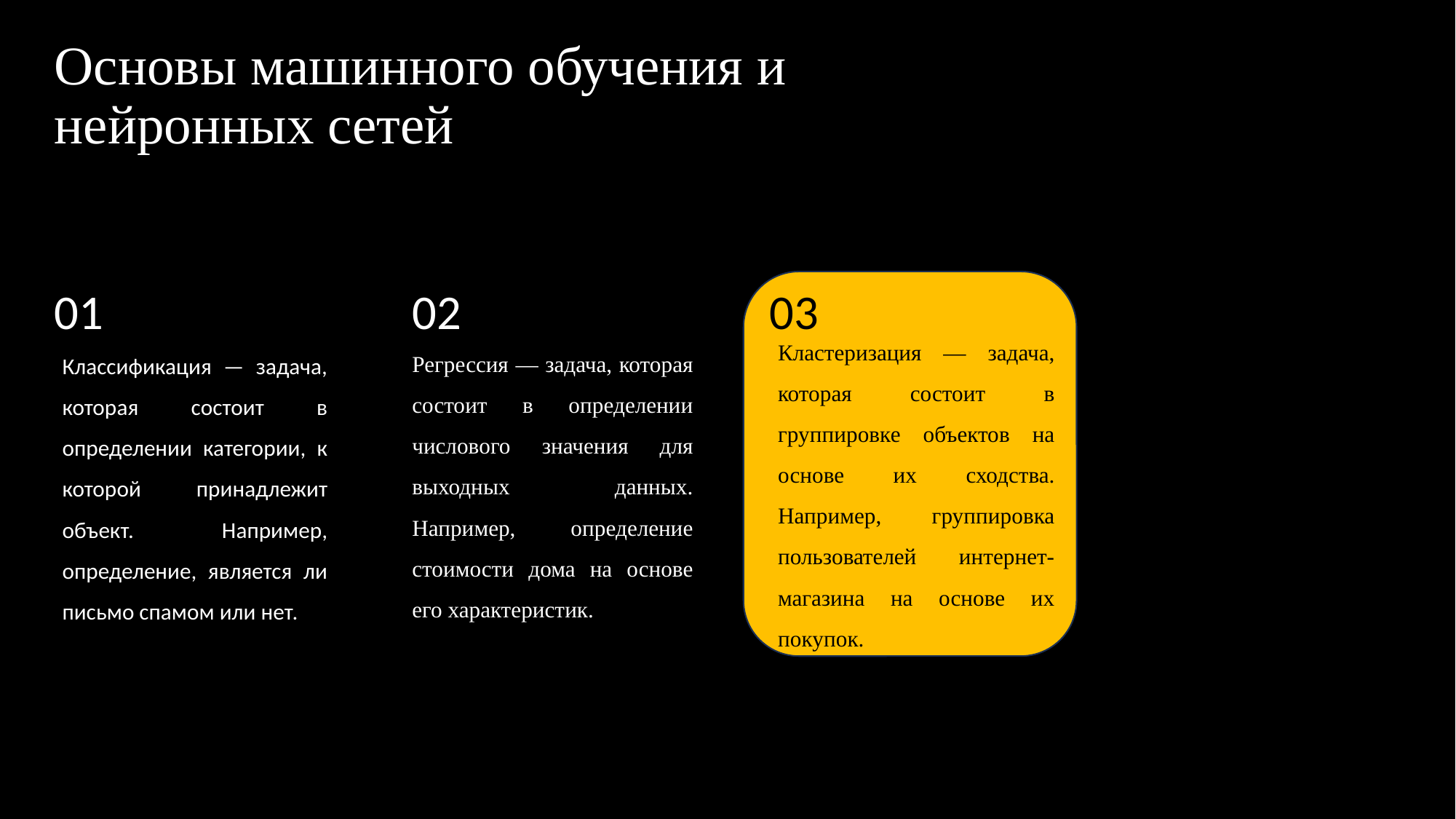

# Основы машинного обучения и нейронных сетей

01
02
03
04
Кластеризация — задача, которая состоит в группировке объектов на основе их сходства. Например, группировка пользователей интернет-магазина на основе их покупок.
Регрессия — задача, которая состоит в определении числового значения для выходных данных. Например, определение стоимости дома на основе его характеристик.
Классификация — задача, которая состоит в определении категории, к которой принадлежит объект. Например, определение, является ли письмо спамом или нет.
Ukrainian is spoken by 41 to 45 million people worldwide.